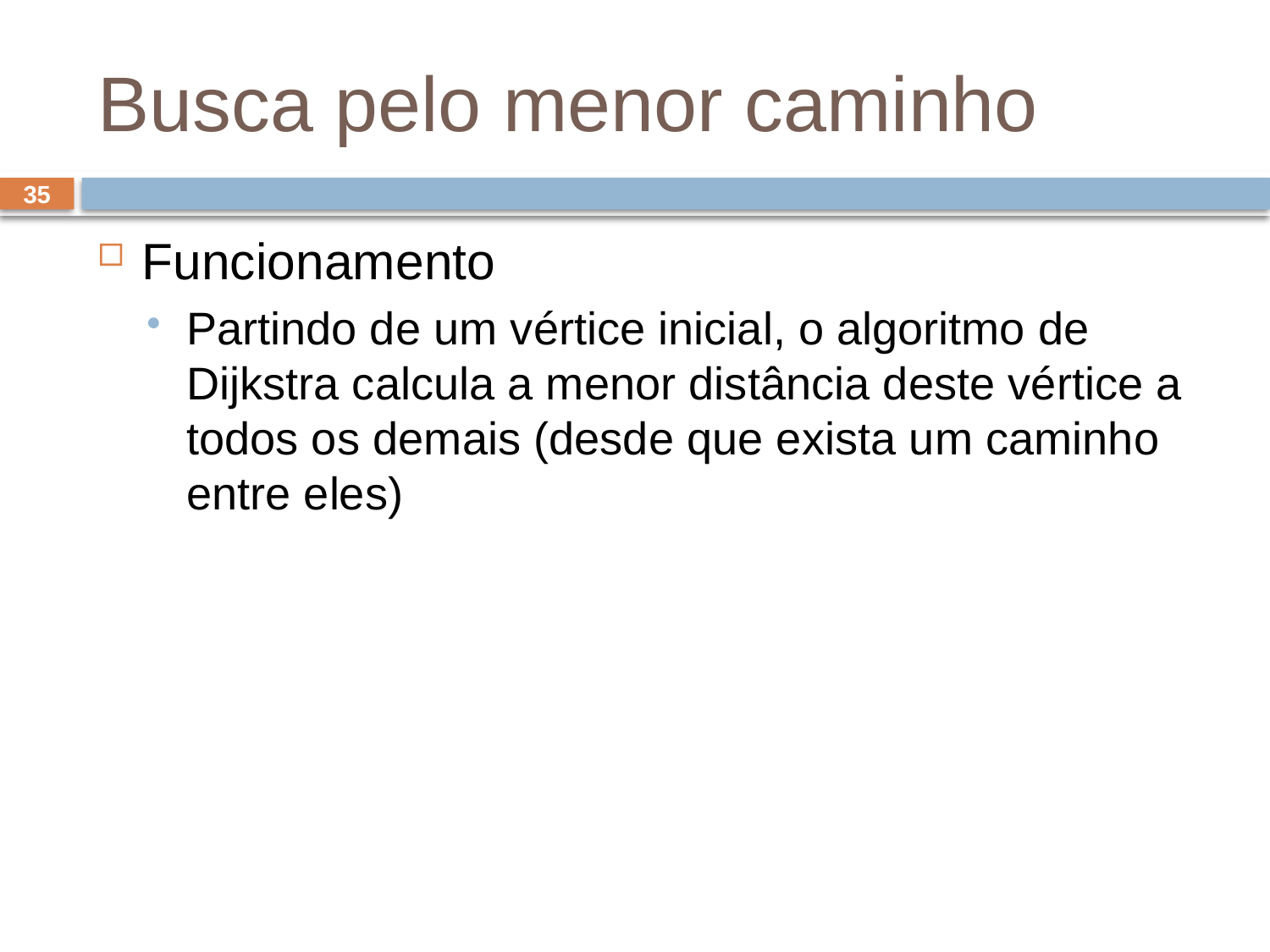

# Busca pelo menor caminho
35
Funcionamento
Partindo de um vértice inicial, o algoritmo de Dijkstra calcula a menor distância deste vértice a todos os demais (desde que exista um caminho entre eles)